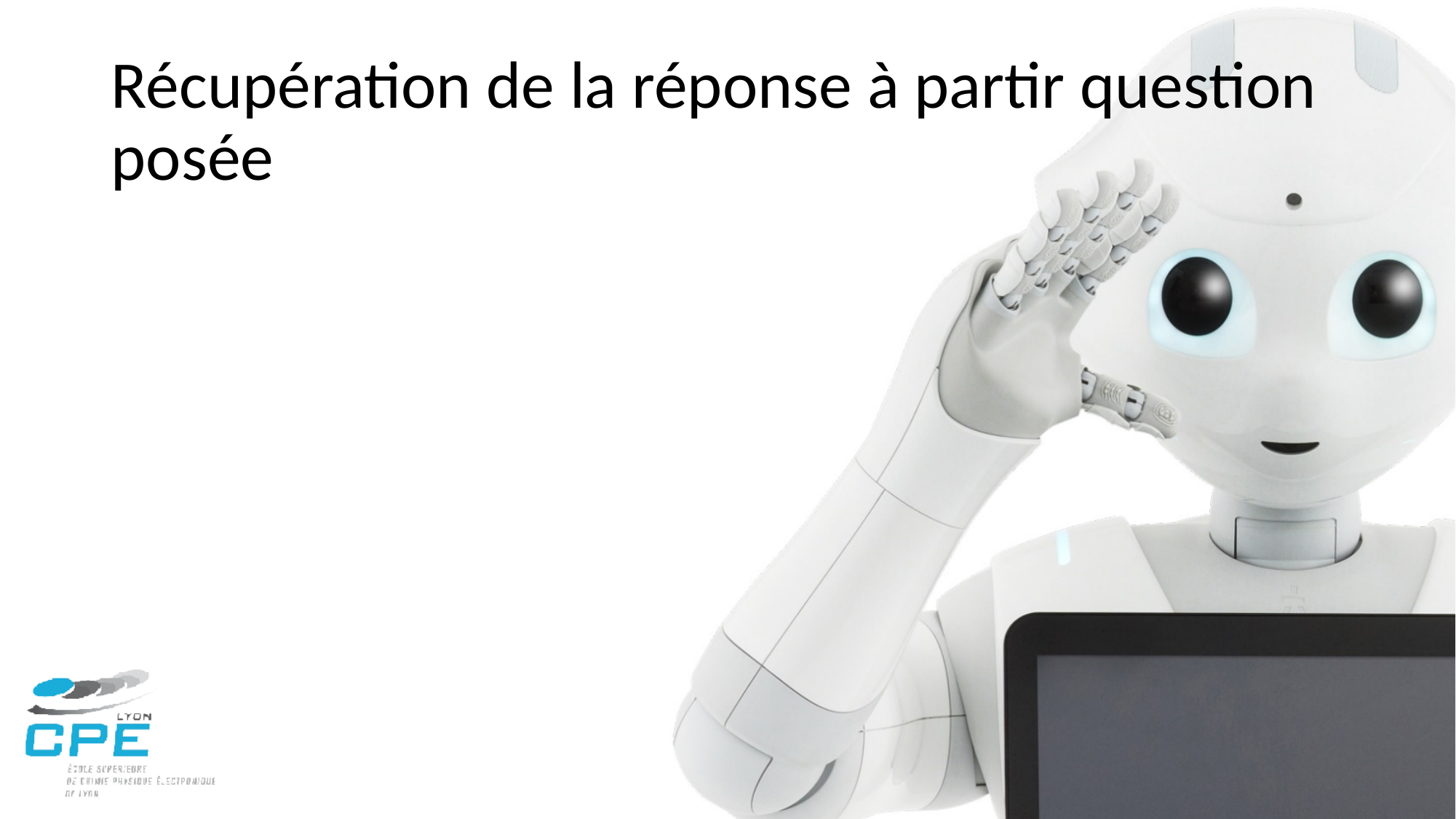

# Récupération de la réponse à partir question posée